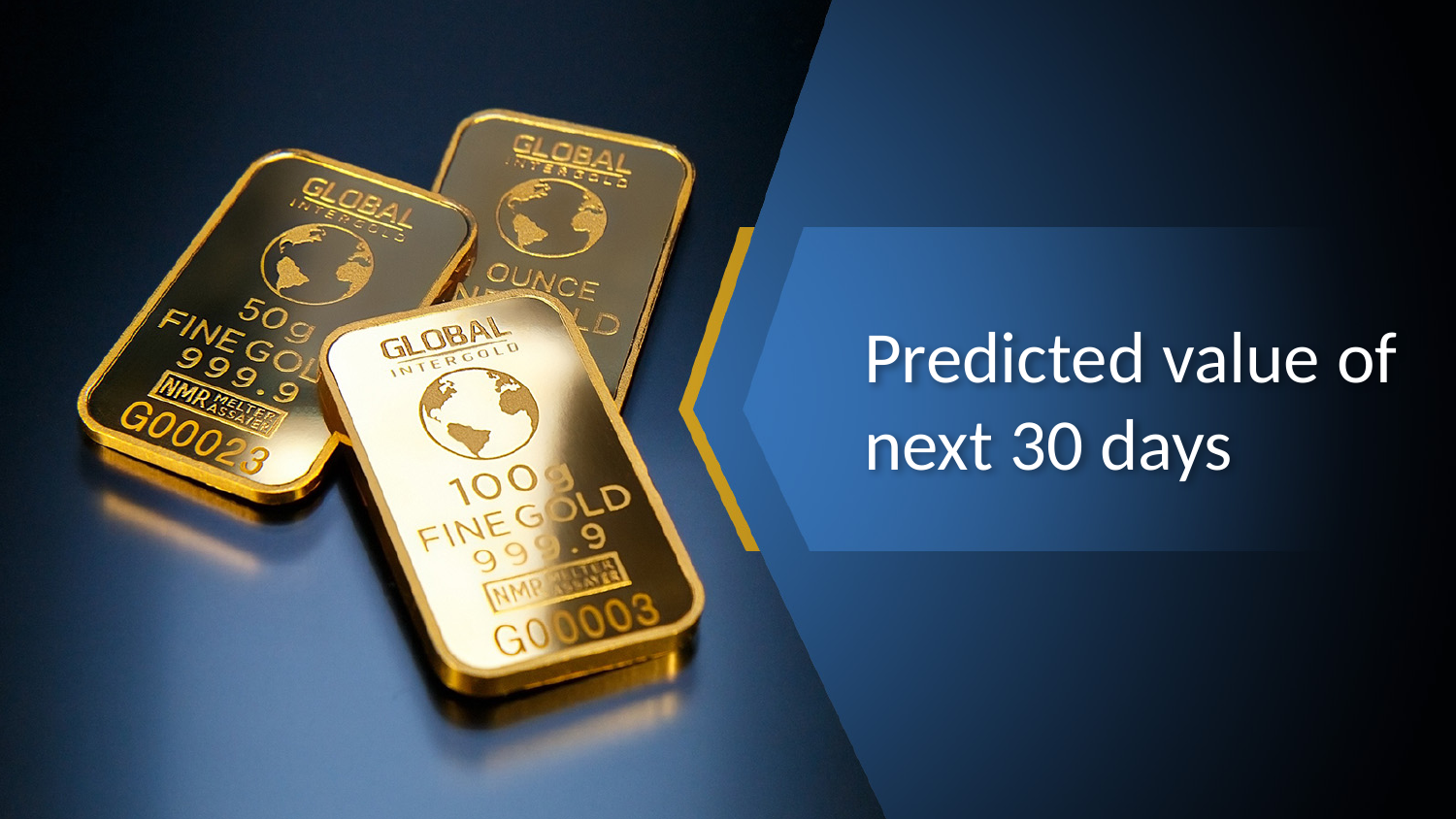

# Predicted value of next 30 days